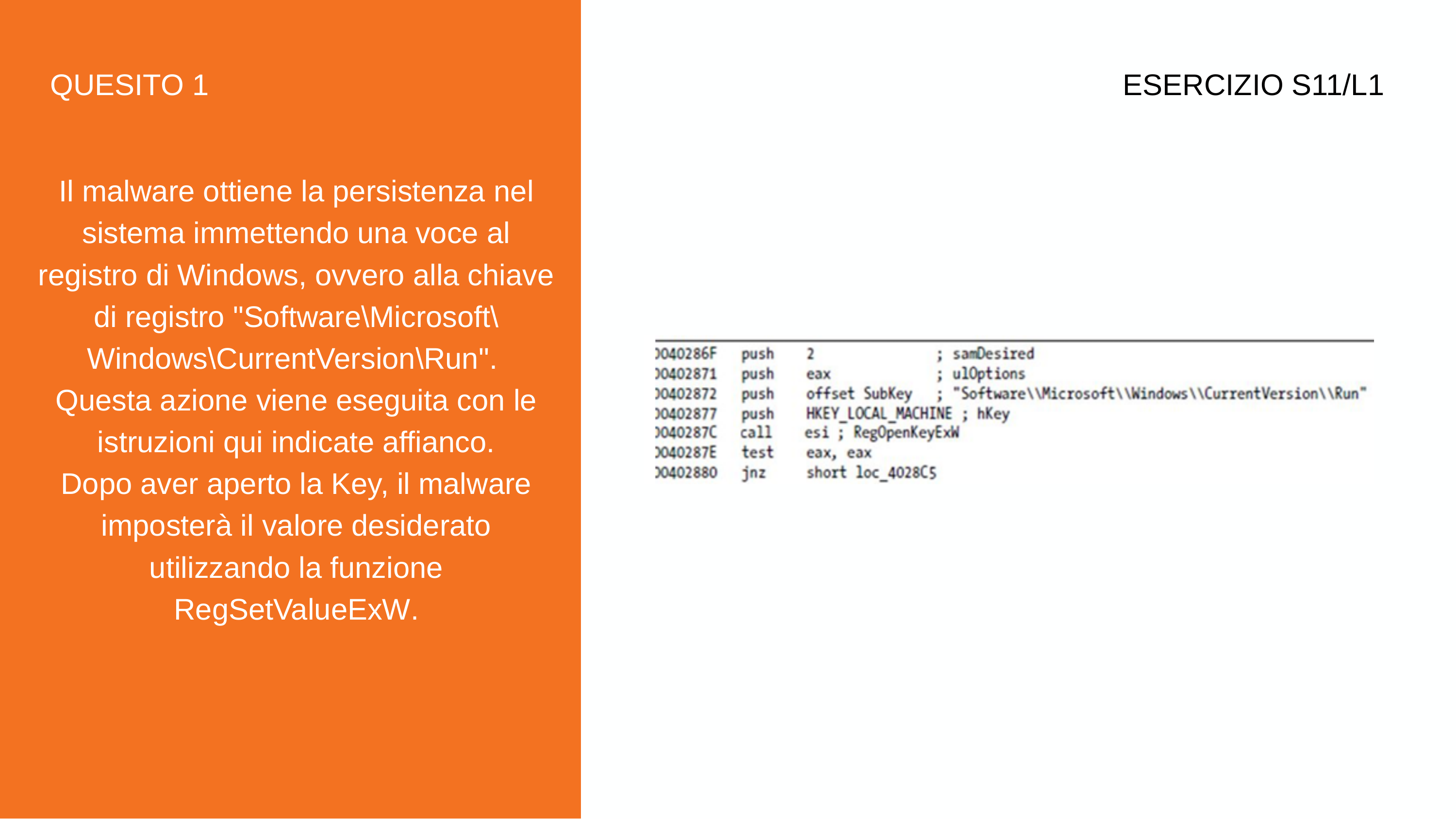

QUESITO 1
ESERCIZIO S11/L1
Il malware ottiene la persistenza nel sistema immettendo una voce al registro di Windows, ovvero alla chiave di registro "Software\Microsoft\Windows\CurrentVersion\Run".
Questa azione viene eseguita con le istruzioni qui indicate affianco.
Dopo aver aperto la Key, il malware imposterà il valore desiderato utilizzando la funzione RegSetValueExW.